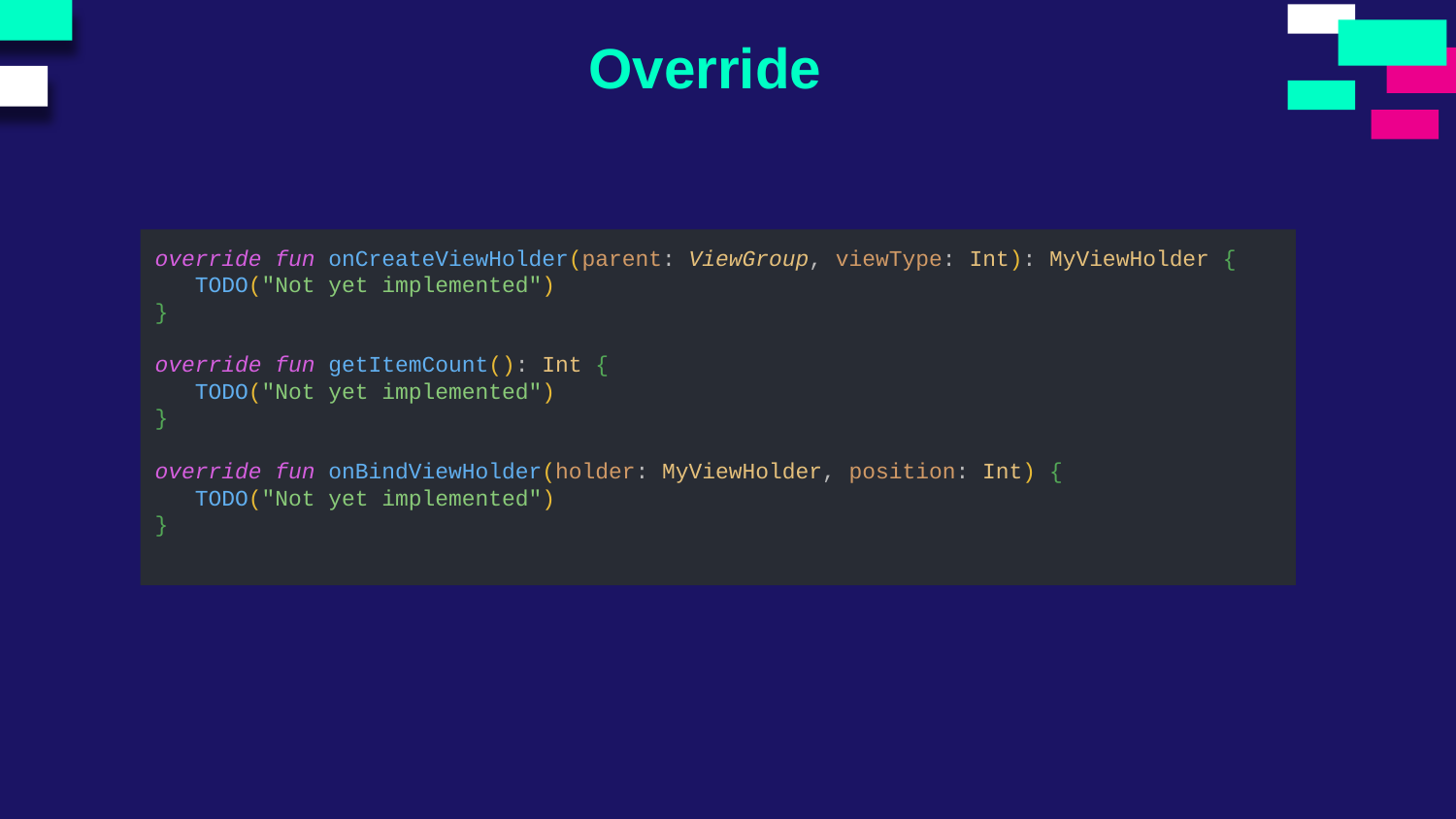

Override

override fun onCreateViewHolder(parent: ViewGroup, viewType: Int): MyViewHolder {
   TODO("Not yet implemented")
}

override fun getItemCount(): Int {
   TODO("Not yet implemented")
}

override fun onBindViewHolder(holder: MyViewHolder, position: Int) {
   TODO("Not yet implemented")
}